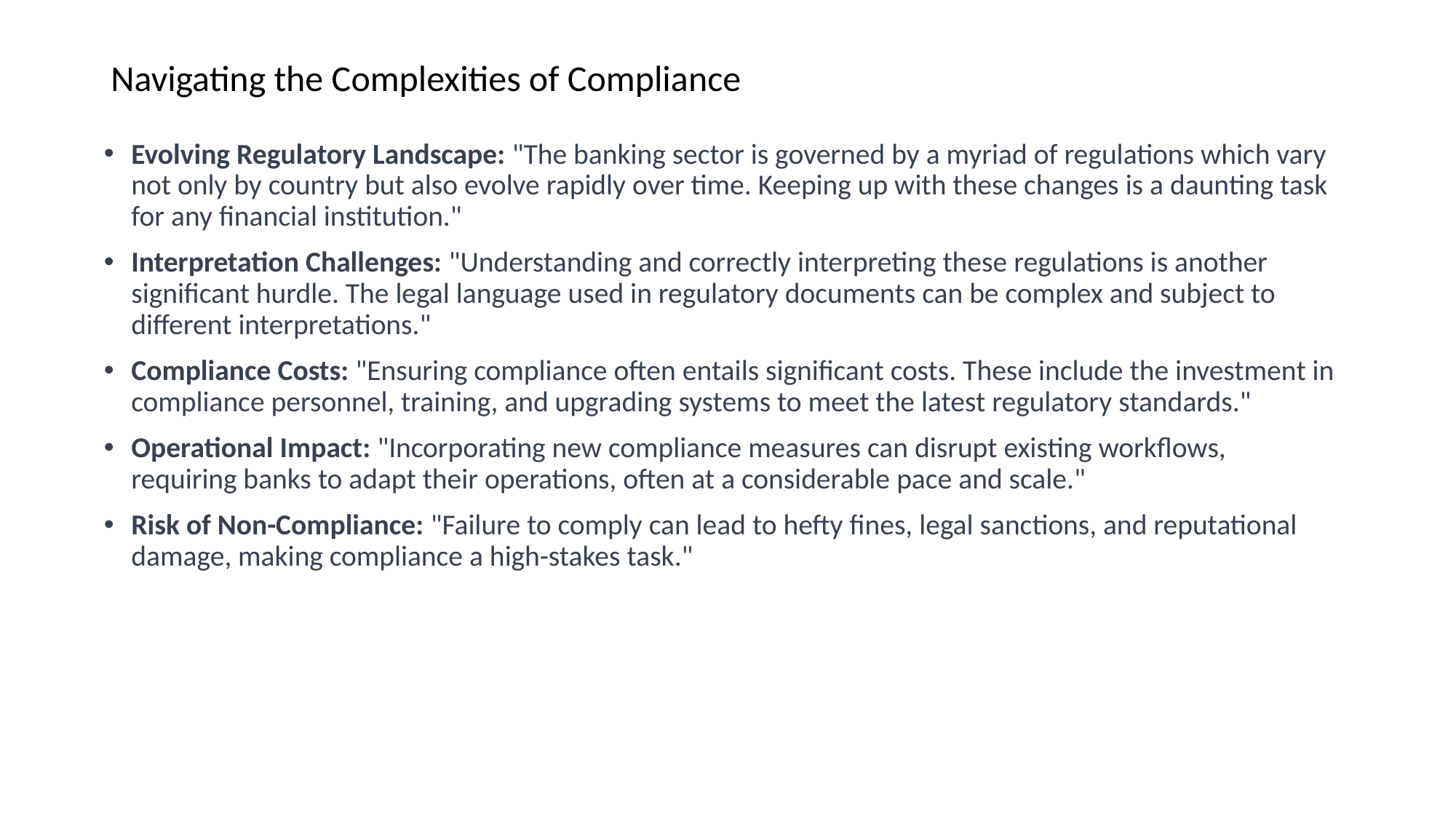

# Navigating the Complexities of Compliance
Evolving Regulatory Landscape: "The banking sector is governed by a myriad of regulations which vary not only by country but also evolve rapidly over time. Keeping up with these changes is a daunting task for any financial institution."
Interpretation Challenges: "Understanding and correctly interpreting these regulations is another significant hurdle. The legal language used in regulatory documents can be complex and subject to different interpretations."
Compliance Costs: "Ensuring compliance often entails significant costs. These include the investment in compliance personnel, training, and upgrading systems to meet the latest regulatory standards."
Operational Impact: "Incorporating new compliance measures can disrupt existing workflows, requiring banks to adapt their operations, often at a considerable pace and scale."
Risk of Non-Compliance: "Failure to comply can lead to hefty fines, legal sanctions, and reputational damage, making compliance a high-stakes task."